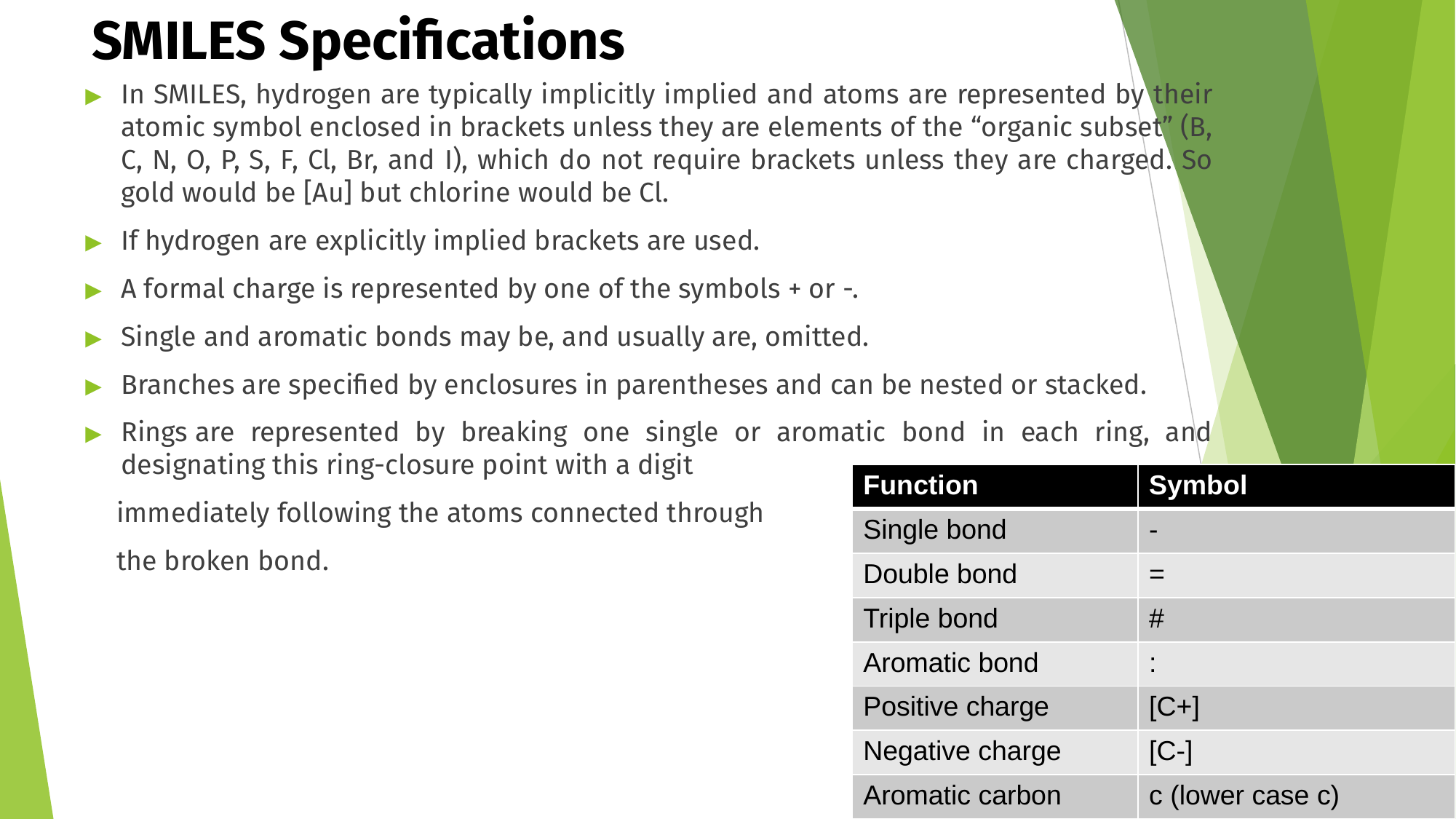

# SMILES Specifications
In SMILES, hydrogen are typically implicitly implied and atoms are represented by their atomic symbol enclosed in brackets unless they are elements of the “organic subset” (B, C, N, O, P, S, F, Cl, Br, and I), which do not require brackets unless they are charged. So gold would be [Au] but chlorine would be Cl.
If hydrogen are explicitly implied brackets are used.
A formal charge is represented by one of the symbols + or -.
Single and aromatic bonds may be, and usually are, omitted.
Branches are specified by enclosures in parentheses and can be nested or stacked.
Rings are represented by breaking one single or aromatic bond in each ring, and designating this ring-closure point with a digit
     immediately following the atoms connected through
     the broken bond.

| Function | Symbol |
| --- | --- |
| Single bond | - |
| Double bond | = |
| Triple bond | # |
| Aromatic bond | : |
| Positive charge | [C+] |
| Negative charge | [C-] |
| Aromatic carbon | c (lower case c) |